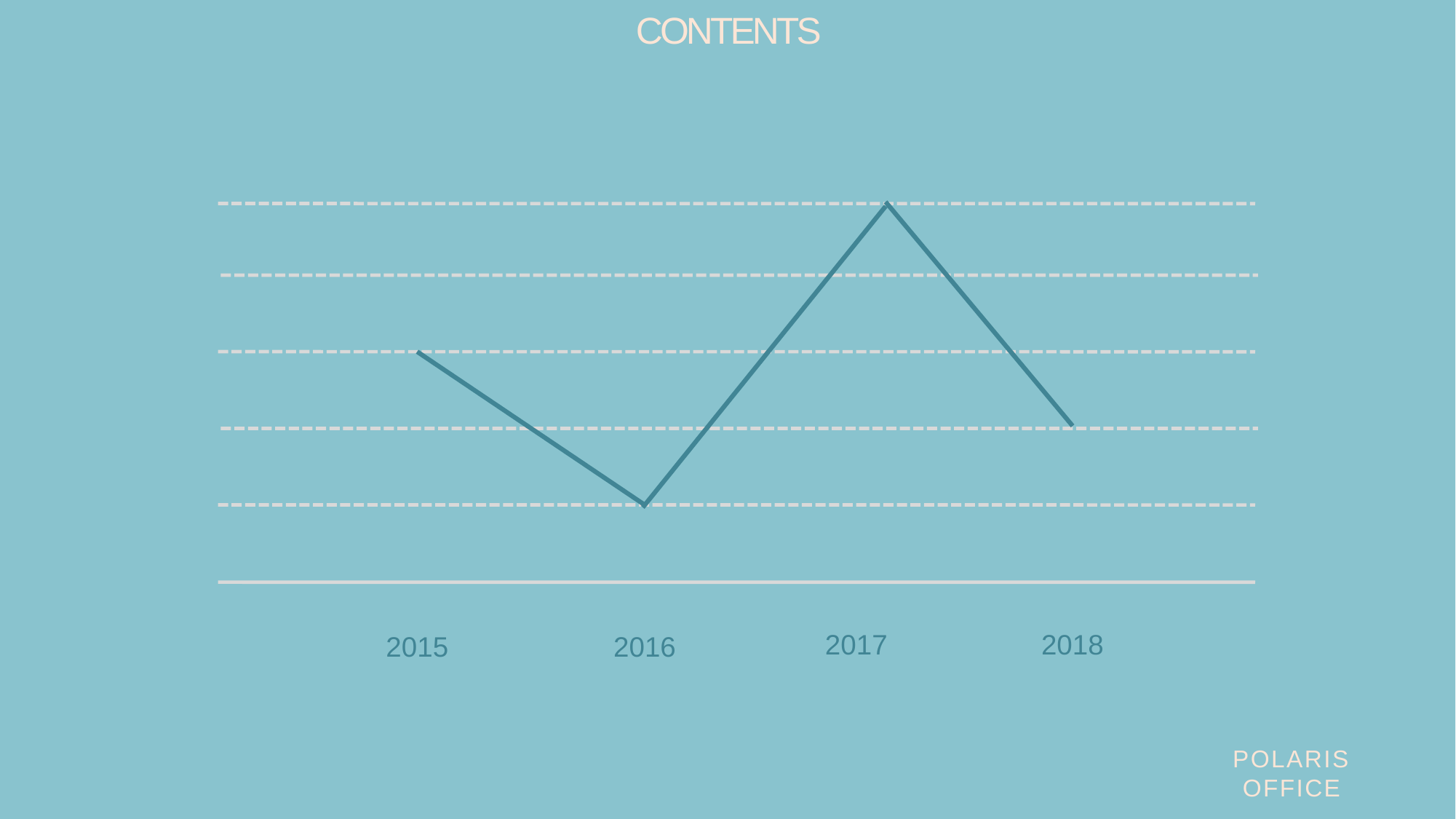

CONTENTS
2017
2018
2015
2016
POLARIS
OFFICE